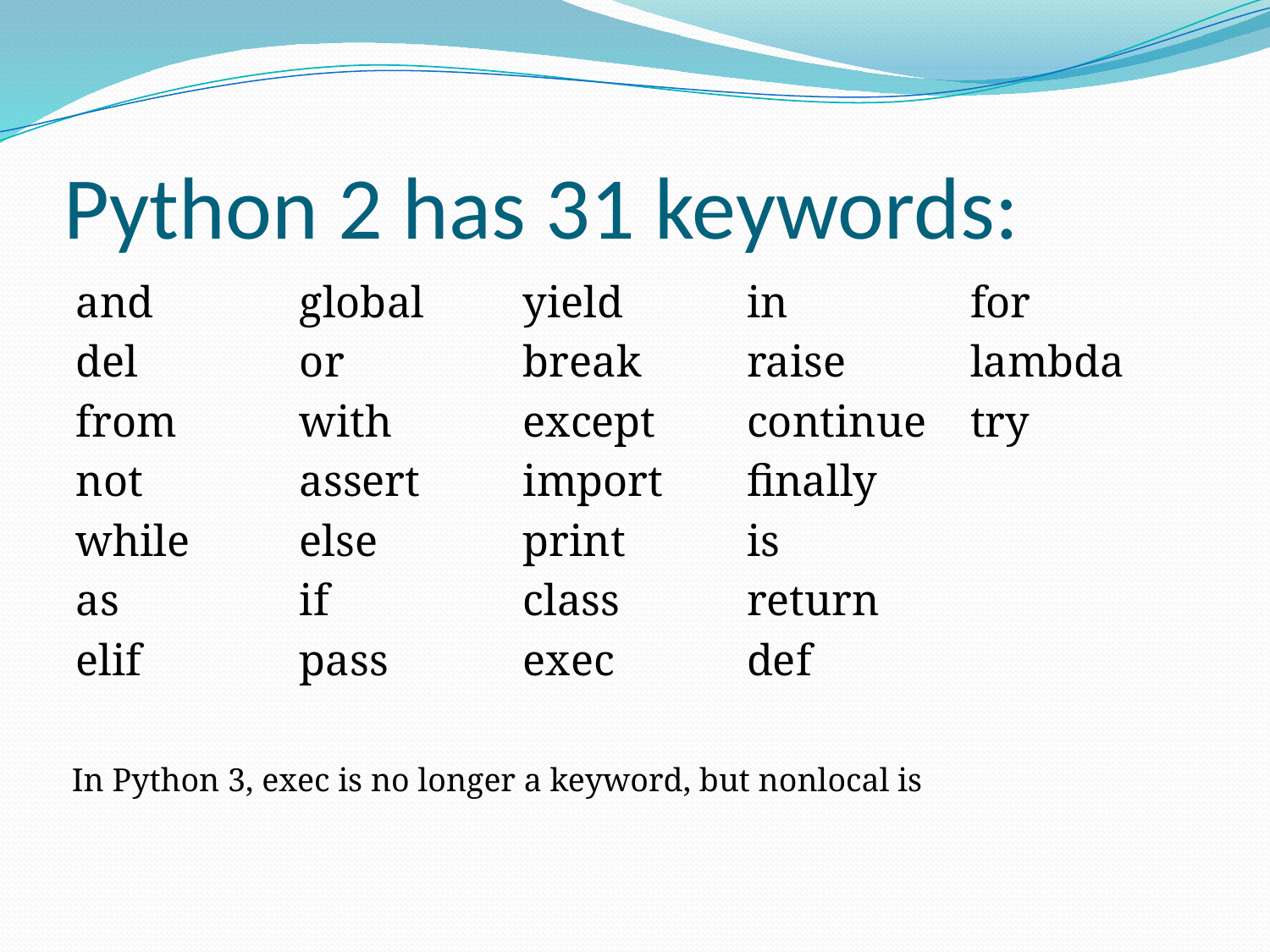

# Python 2 has 31 keywords:
and
del
from
not
while
as
elif
global
or
with
assert
else
if
pass
yield
break
except
import
print
class
exec
in
raise
continue
finally
is
return
def
for
lambda
try

In Python 3, exec is no longer a keyword, but nonlocal is